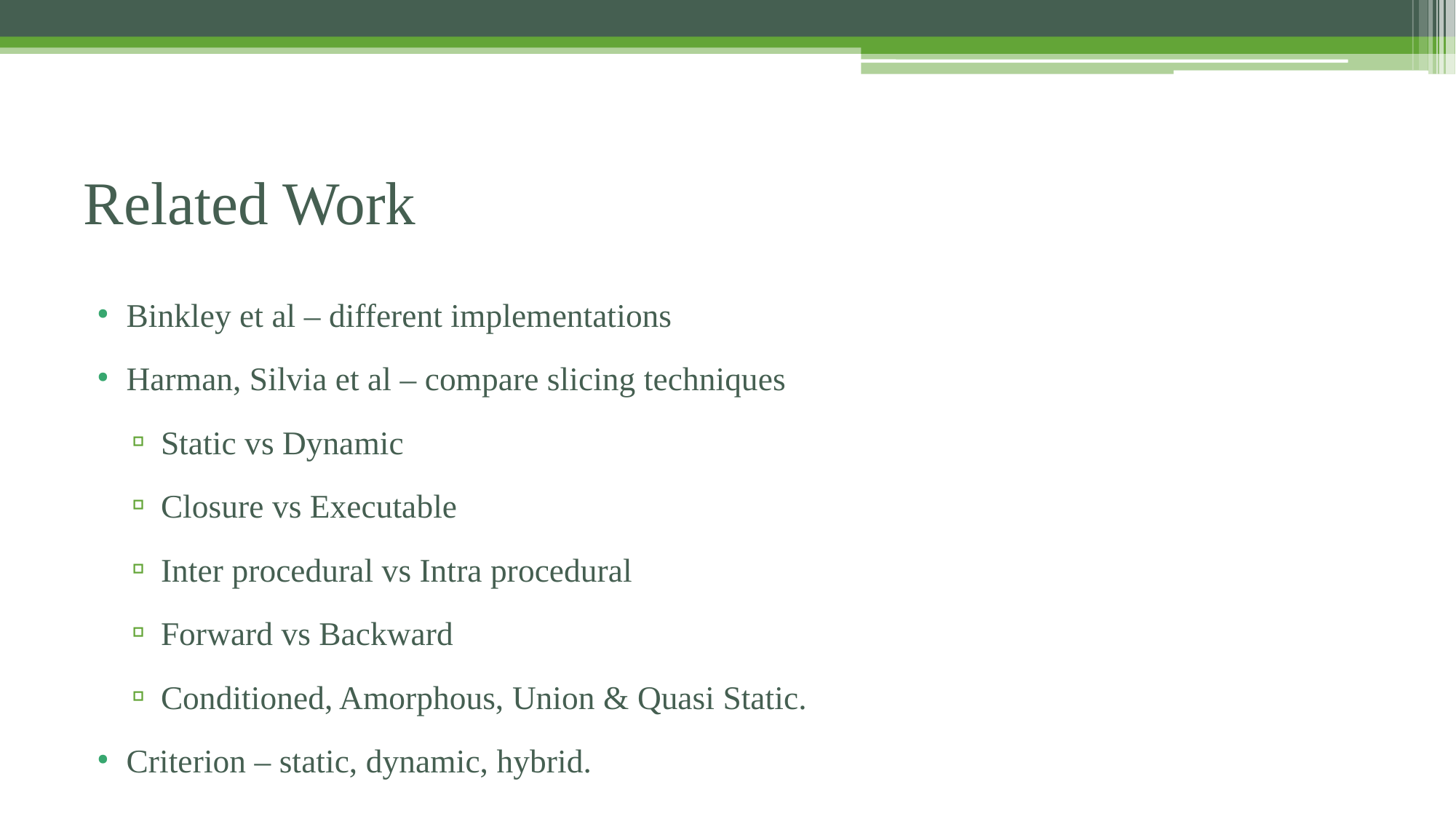

# Related Work
Binkley et al – different implementations
Harman, Silvia et al – compare slicing techniques
Static vs Dynamic
Closure vs Executable
Inter procedural vs Intra procedural
Forward vs Backward
Conditioned, Amorphous, Union & Quasi Static.
Criterion – static, dynamic, hybrid.